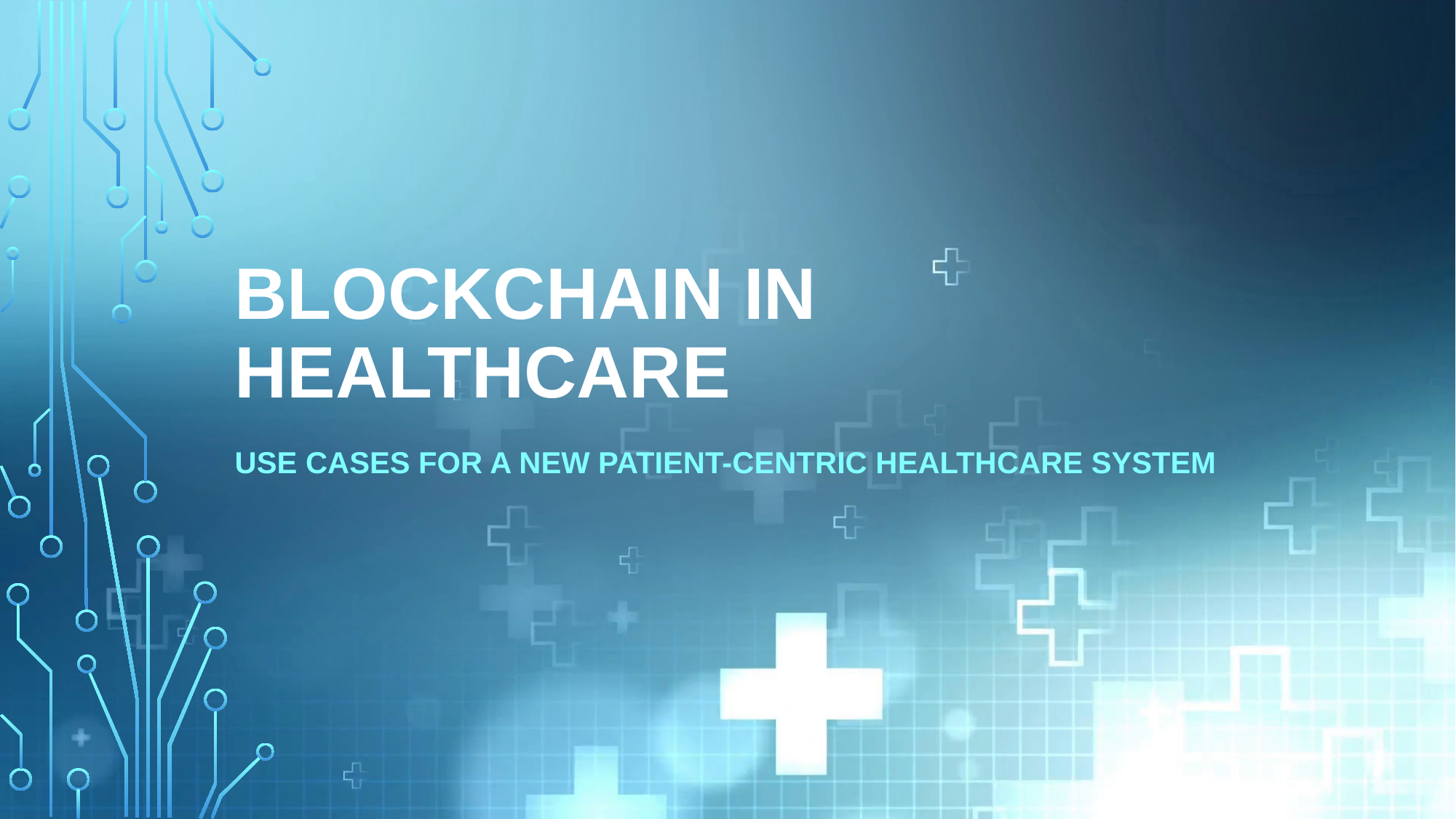

# BLOCKCHAIN IN HEALTHCARE
USE CASES FOR A NEW PATIENT-CENTRIC HEALTHCARE SYSTEM